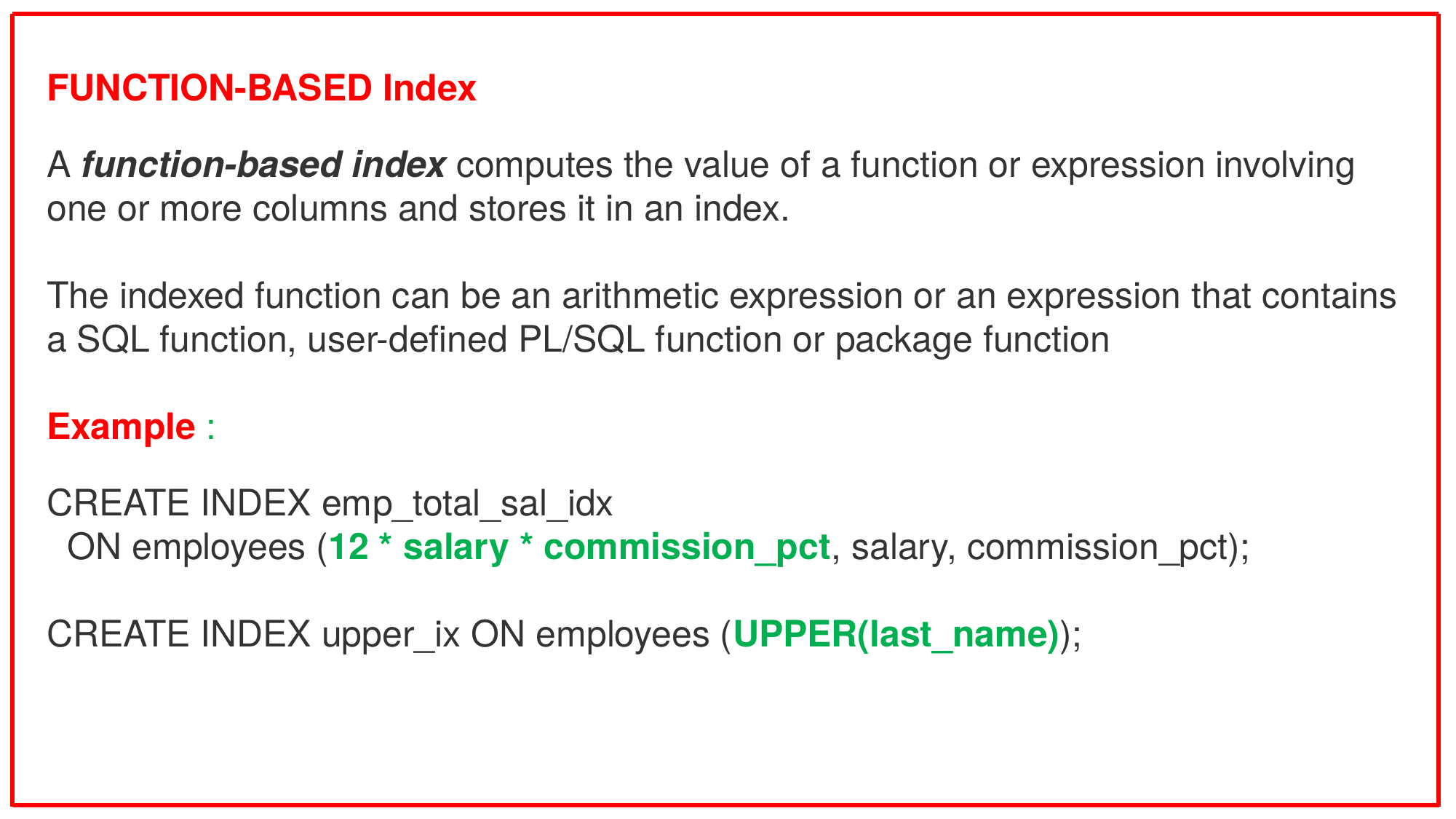

FUNCTION-BASED Index

A function-based index computes the value of a function or expression involving one or more columns and stores it in an index.

The indexed function can be an arithmetic expression or an expression that contains a SQL function, user-defined PL/SQL function or package function

Example :

CREATE INDEX emp_total_sal_idx
  ON employees (12 * salary * commission_pct, salary, commission_pct);

CREATE INDEX upper_ix ON employees (UPPER(last_name));